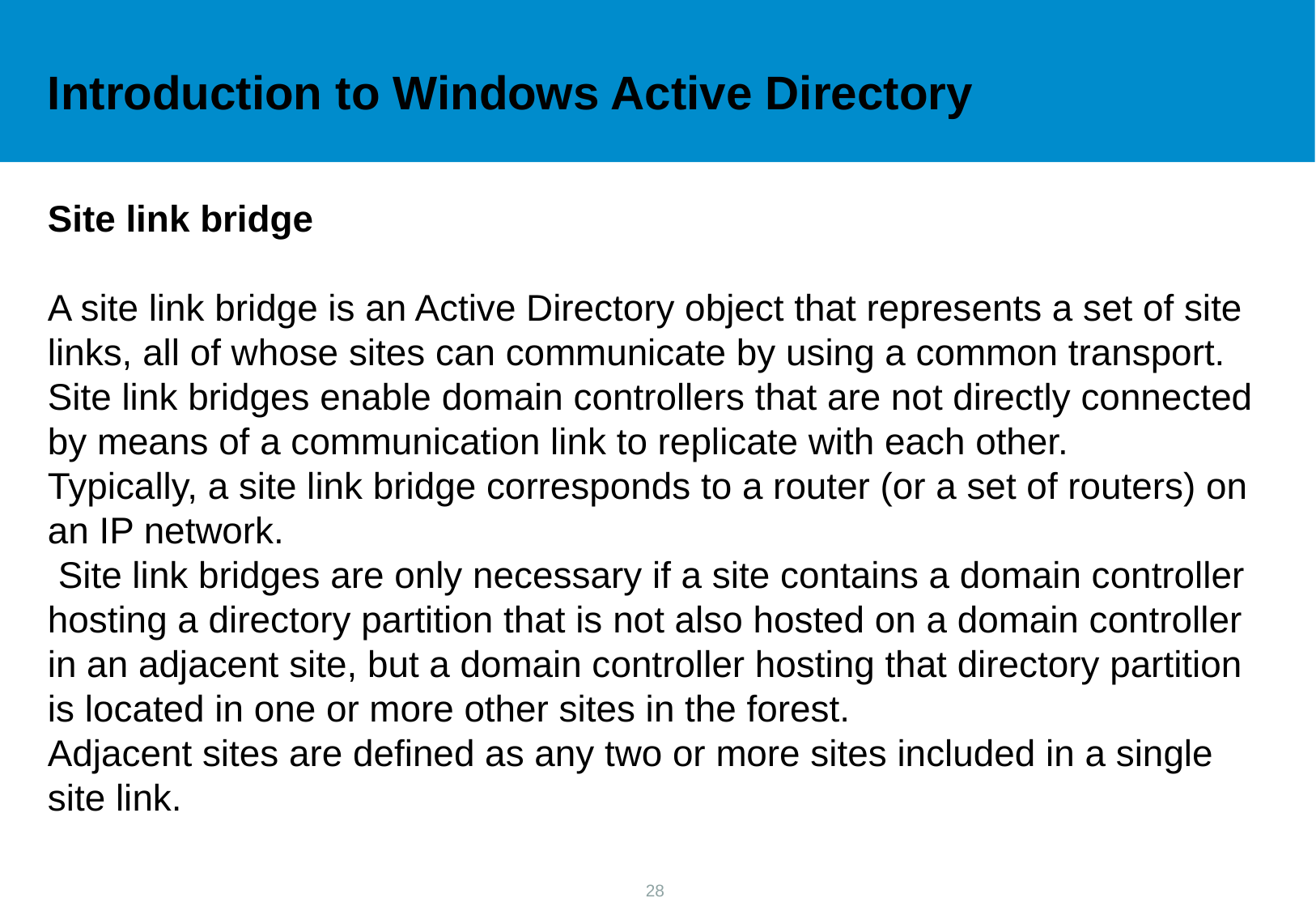

Introduction to Windows Active Directory
Site link bridge

A site link bridge is an Active Directory object that represents a set of site links, all of whose sites can communicate by using a common transport. Site link bridges enable domain controllers that are not directly connected by means of a communication link to replicate with each other.
Typically, a site link bridge corresponds to a router (or a set of routers) on an IP network.
 Site link bridges are only necessary if a site contains a domain controller hosting a directory partition that is not also hosted on a domain controller in an adjacent site, but a domain controller hosting that directory partition is located in one or more other sites in the forest.
Adjacent sites are defined as any two or more sites included in a single site link.